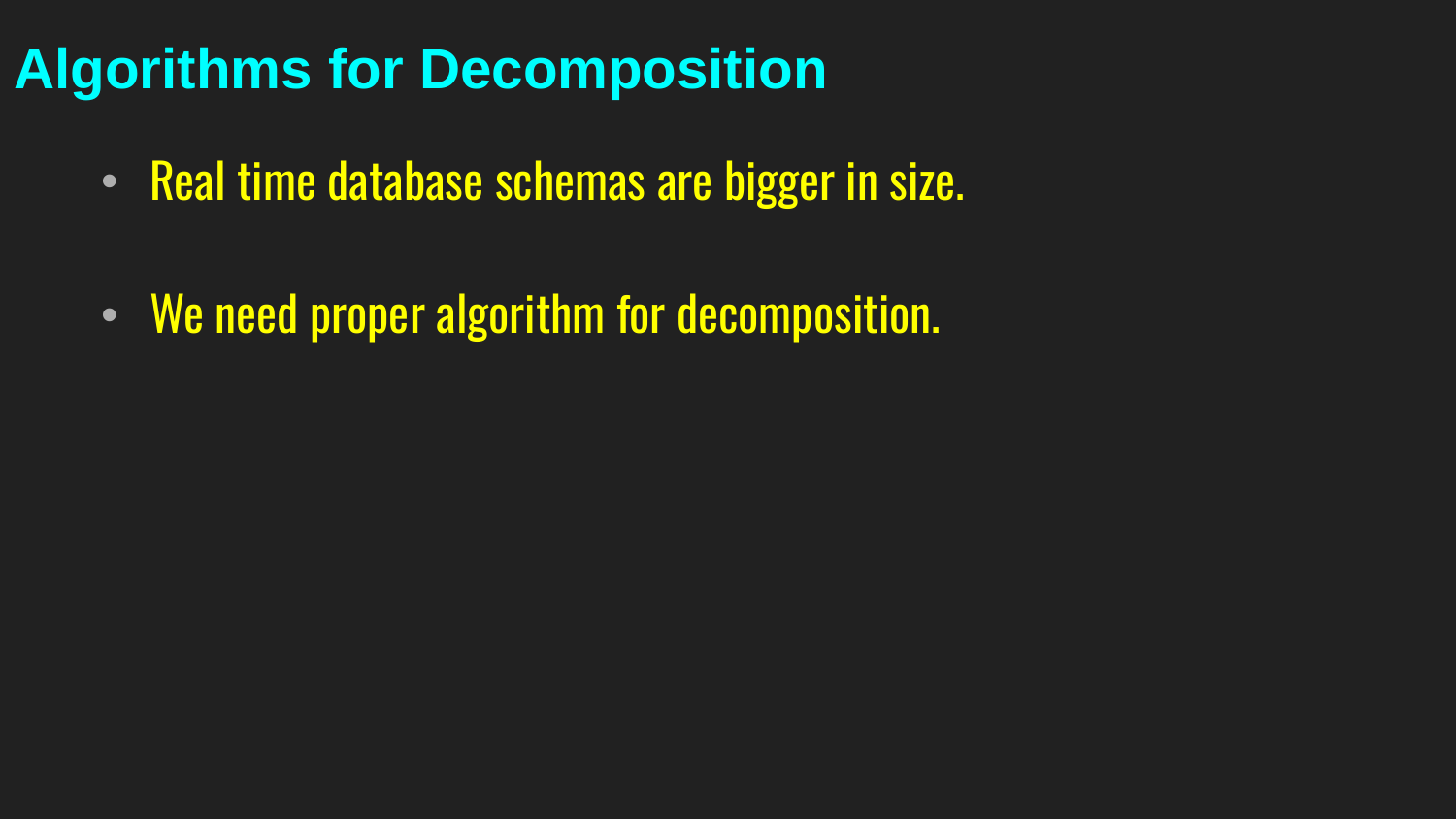

Algorithms for Decomposition
Real time database schemas are bigger in size.

We need proper algorithm for decomposition.